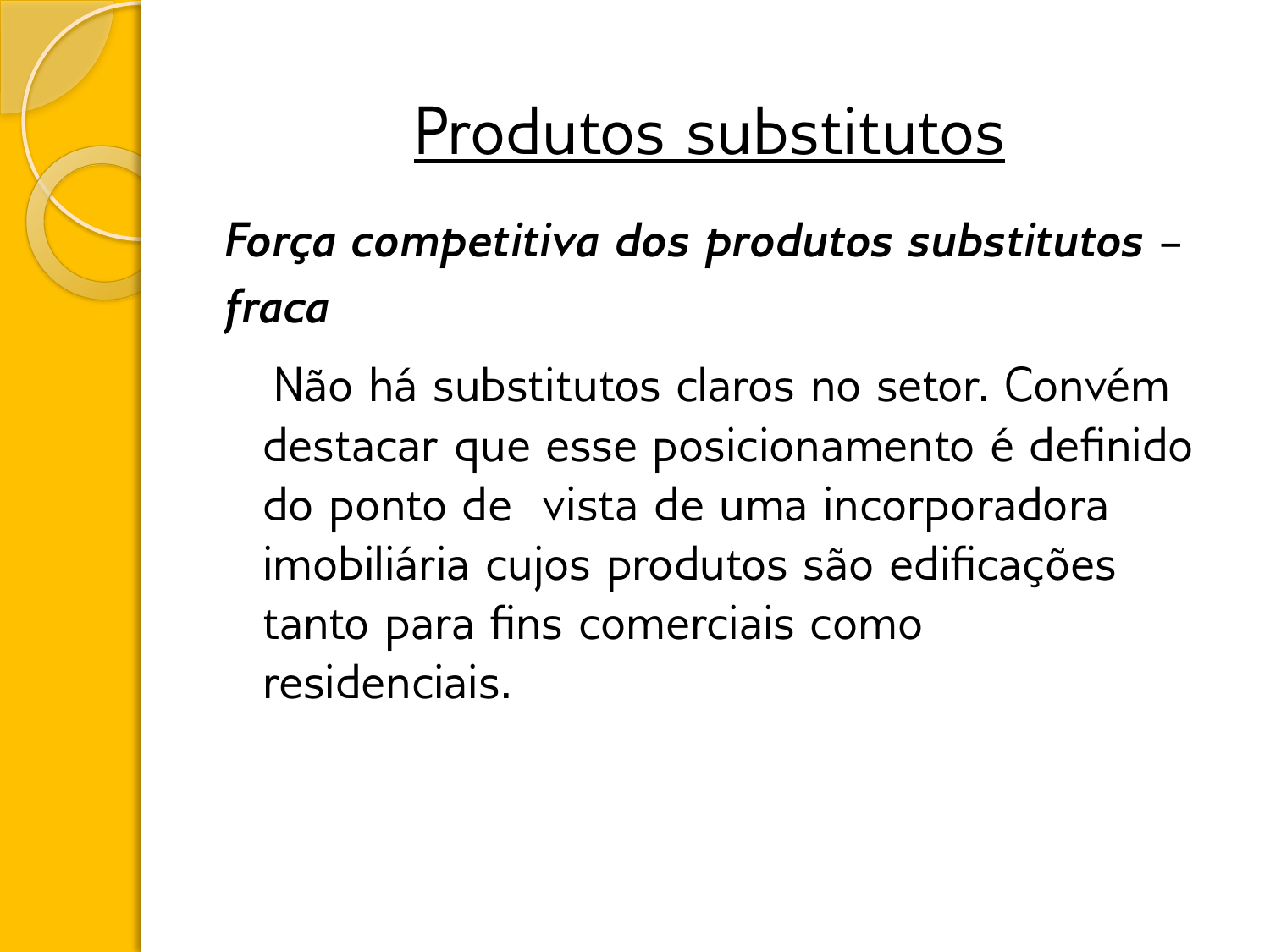

# Produtos substitutos
Força competitiva dos produtos substitutos – fraca
   Não há substitutos claros no setor. Convém destacar que esse posicionamento é definido do ponto de  vista de uma incorporadora imobiliária cujos produtos são edificações tanto para fins comerciais como residenciais.